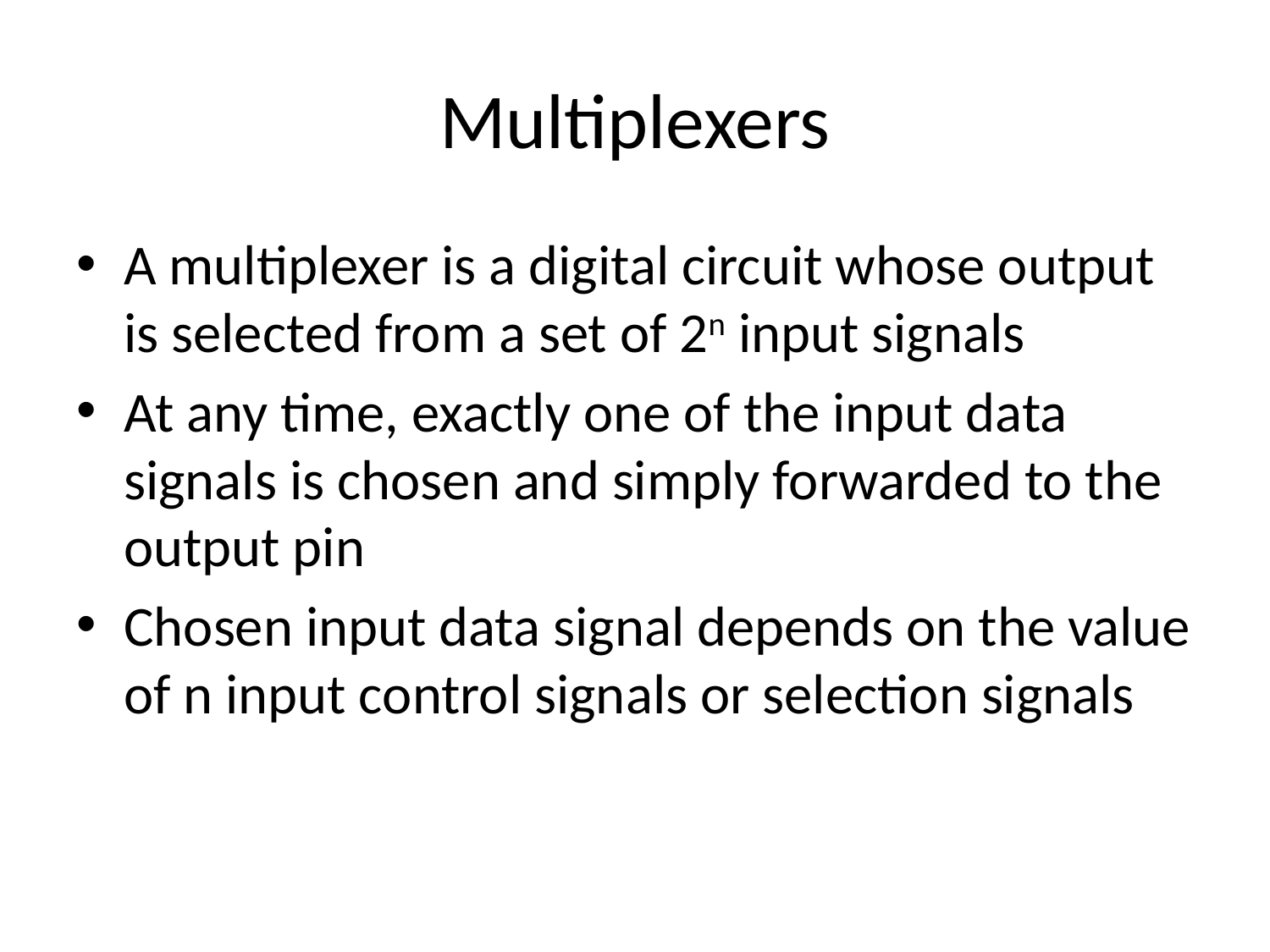

# Multiplexers
A multiplexer is a digital circuit whose output is selected from a set of 2n input signals
At any time, exactly one of the input data signals is chosen and simply forwarded to the output pin
Chosen input data signal depends on the value of n input control signals or selection signals